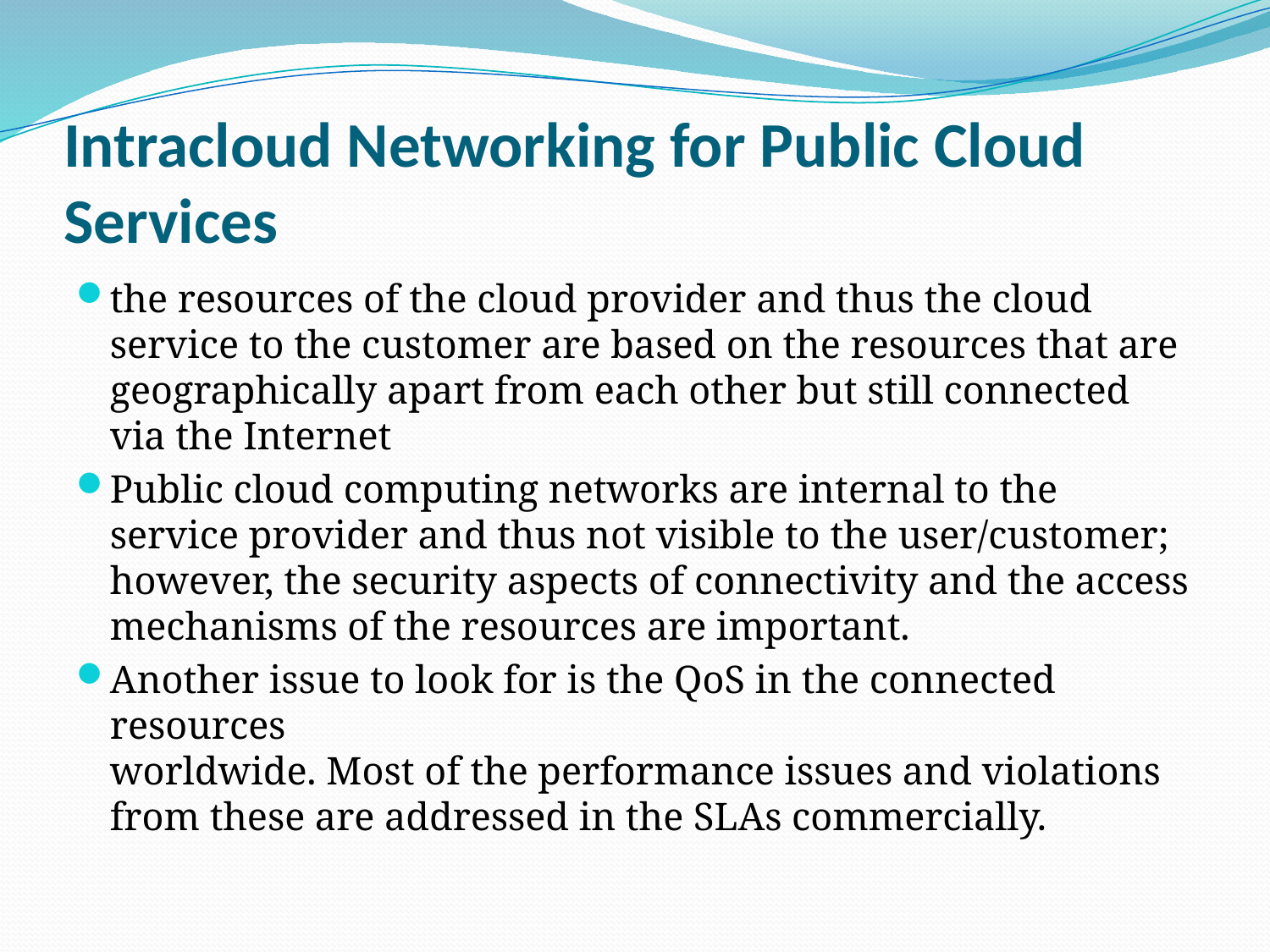

# Intracloud Networking for Public Cloud Services
the resources of the cloud provider and thus the cloud service to the customer are based on the resources that are geographically apart from each other but still connected via the Internet
Public cloud computing networks are internal to the service provider and thus not visible to the user/customer; however, the security aspects of connectivity and the access mechanisms of the resources are important.
Another issue to look for is the QoS in the connected resources
worldwide. Most of the performance issues and violations from these are addressed in the SLAs commercially.